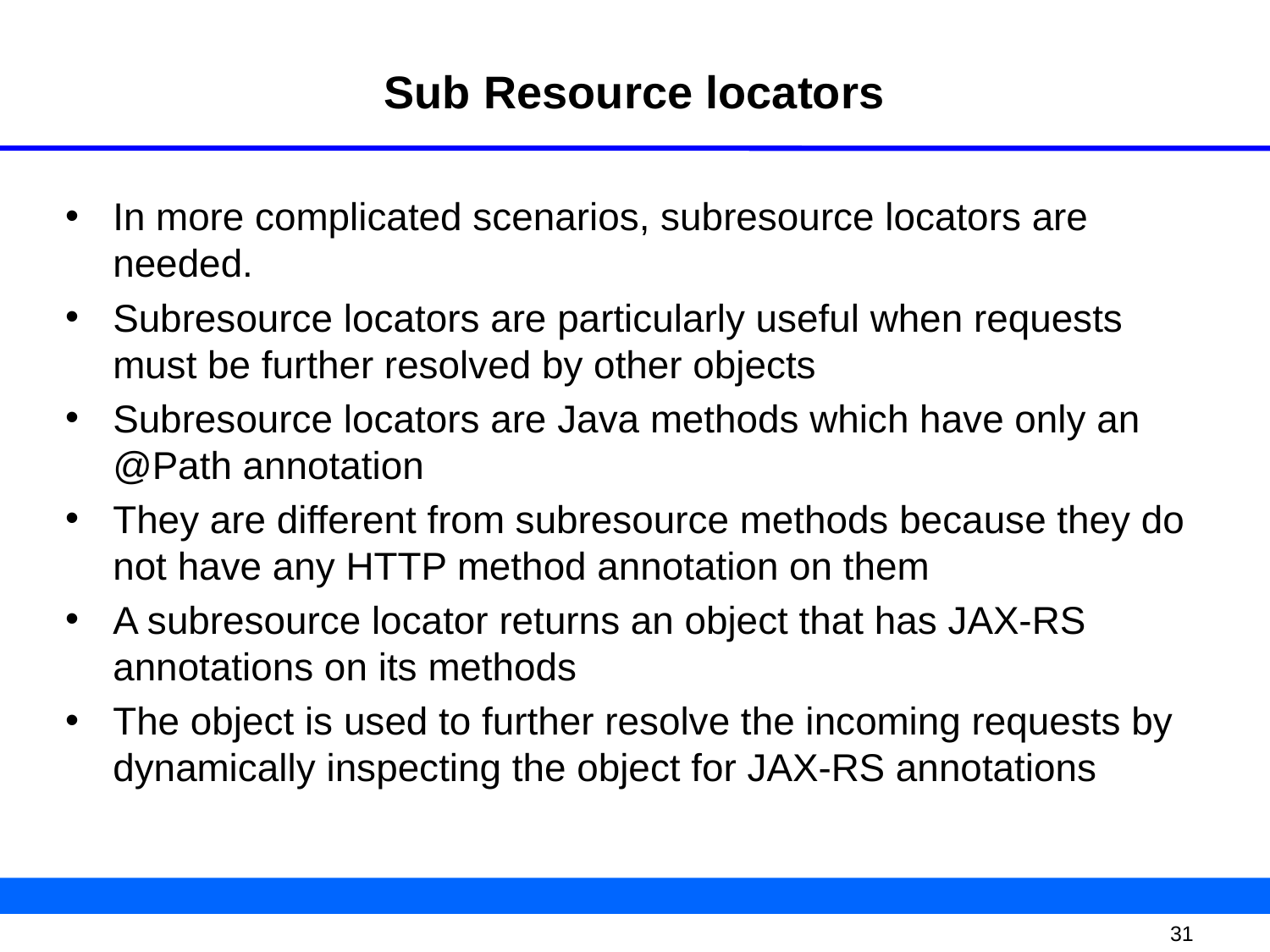

# Sub Resource locators
In more complicated scenarios, subresource locators are needed.
Subresource locators are particularly useful when requests must be further resolved by other objects
Subresource locators are Java methods which have only an @Path annotation
They are different from subresource methods because they do not have any HTTP method annotation on them
A subresource locator returns an object that has JAX-RS annotations on its methods
The object is used to further resolve the incoming requests by dynamically inspecting the object for JAX-RS annotations